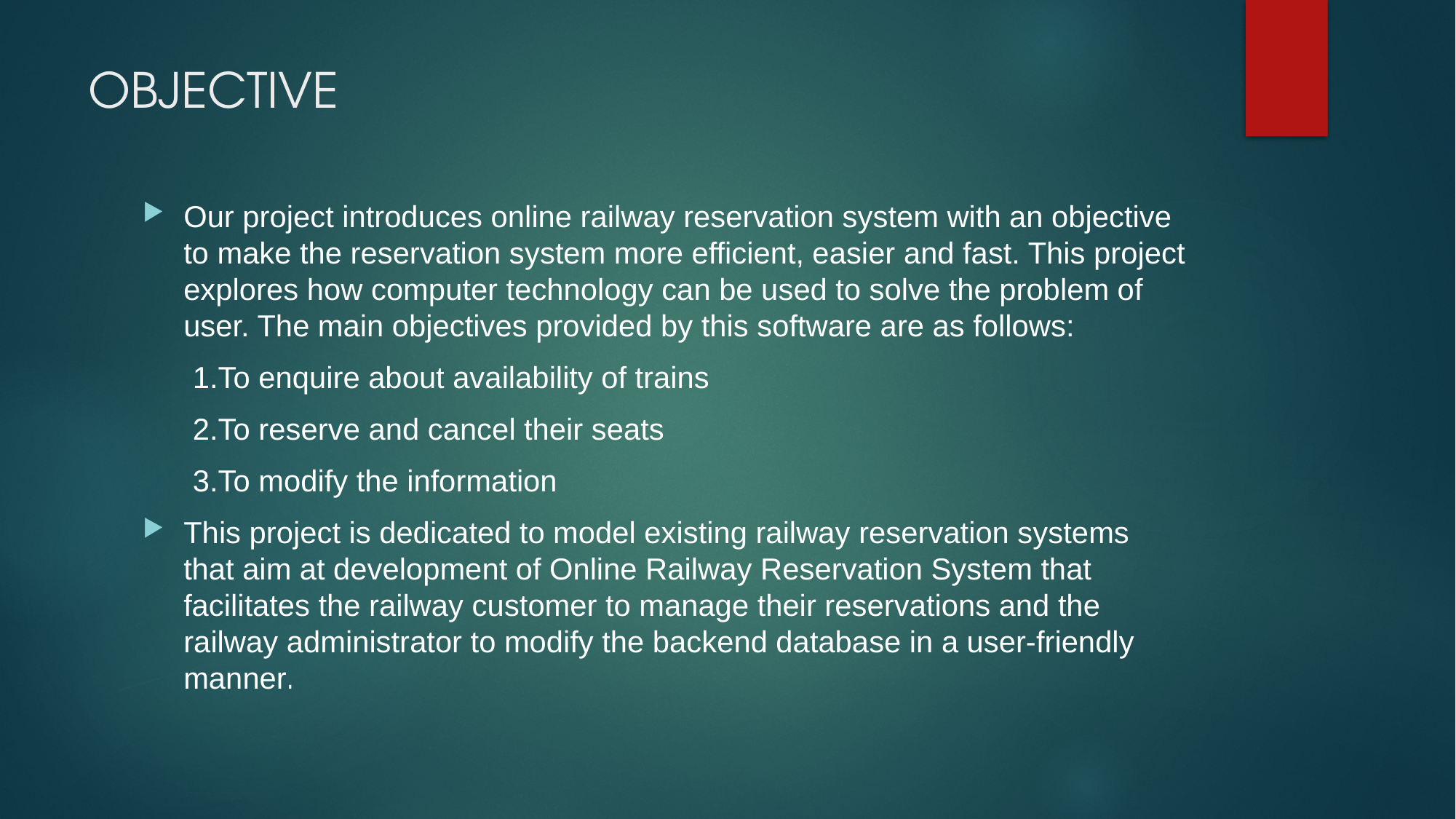

# OBJECTIVE
Our project introduces online railway reservation system with an objective to make the reservation system more efficient, easier and fast. This project explores how computer technology can be used to solve the problem of user. The main objectives provided by this software are as follows:
      1.To enquire about availability of trains
      2.To reserve and cancel their seats
      3.To modify the information
This project is dedicated to model existing railway reservation systems that aim at development of Online Railway Reservation System that facilitates the railway customer to manage their reservations and the railway administrator to modify the backend database in a user-friendly manner.